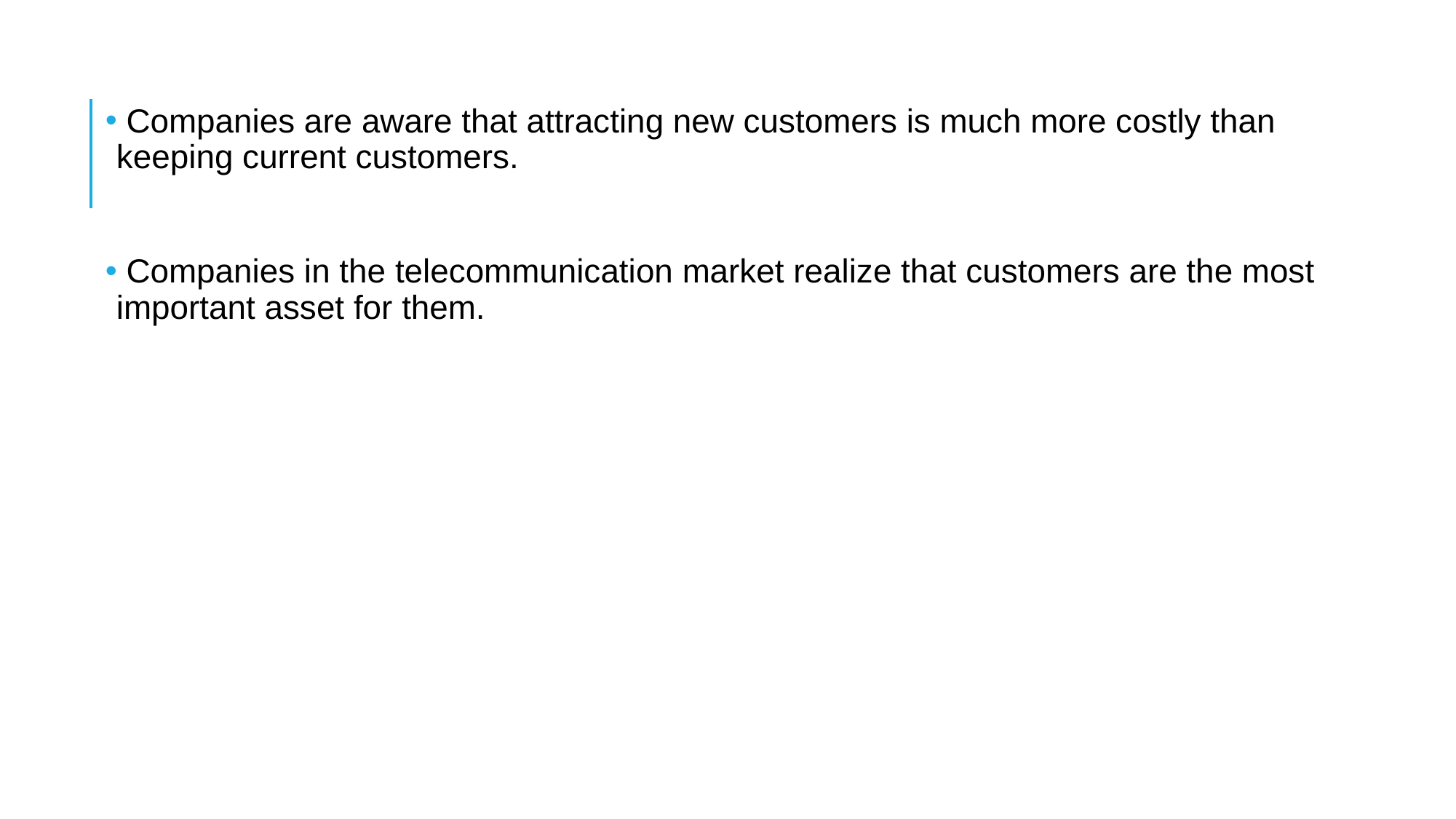

Companies are aware that attracting new customers is much more costly than keeping current customers.

 Companies in the telecommunication market realize that customers are the most important asset for them.